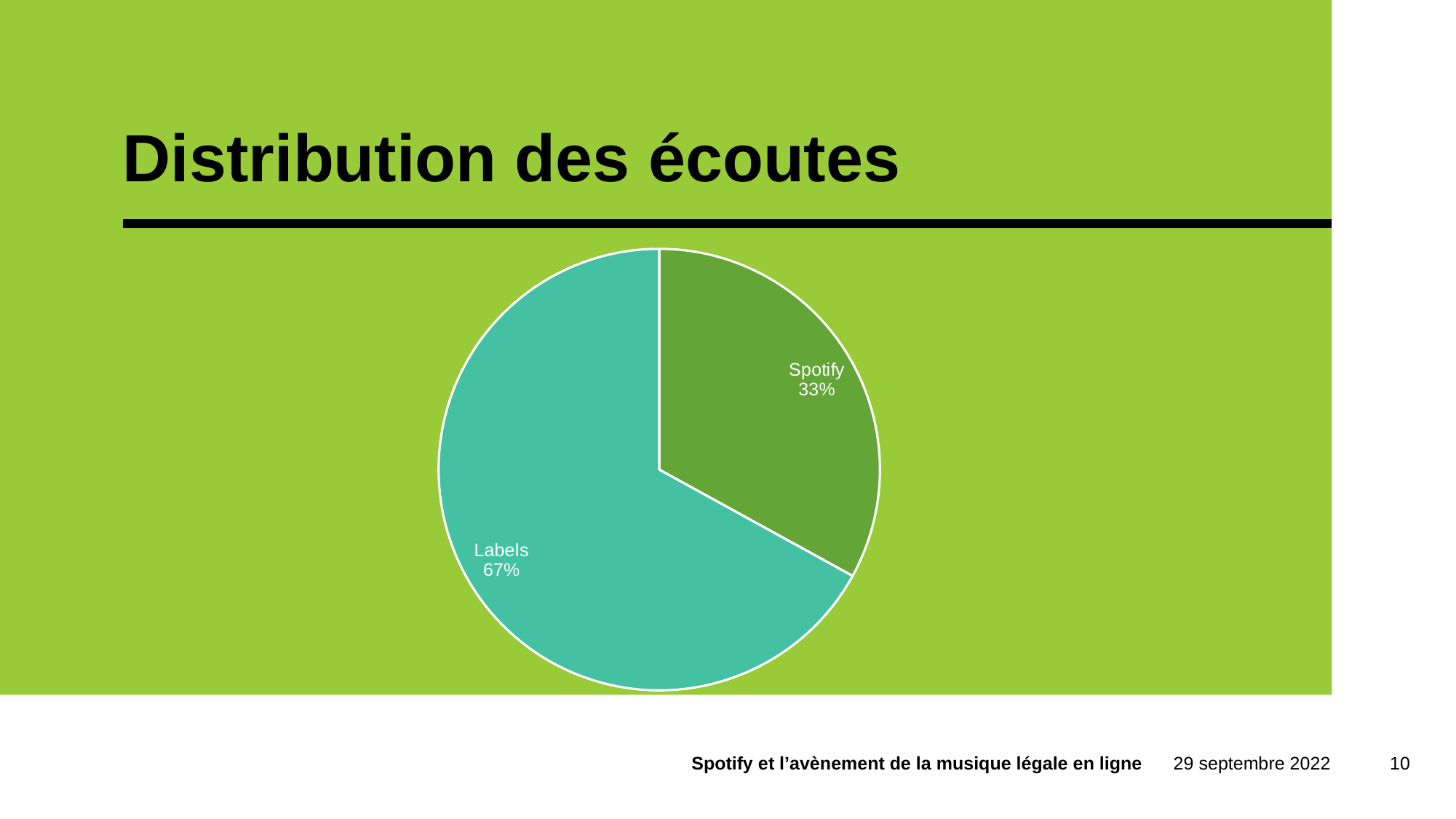

# Distribution des écoutes

### Chart

| Category | Ventes |
|---|---|
| Spotify | 33.0 |
| Labels | 67.0 |
29 septembre 2022
10
Spotify et l’avènement de la musique légale en ligne